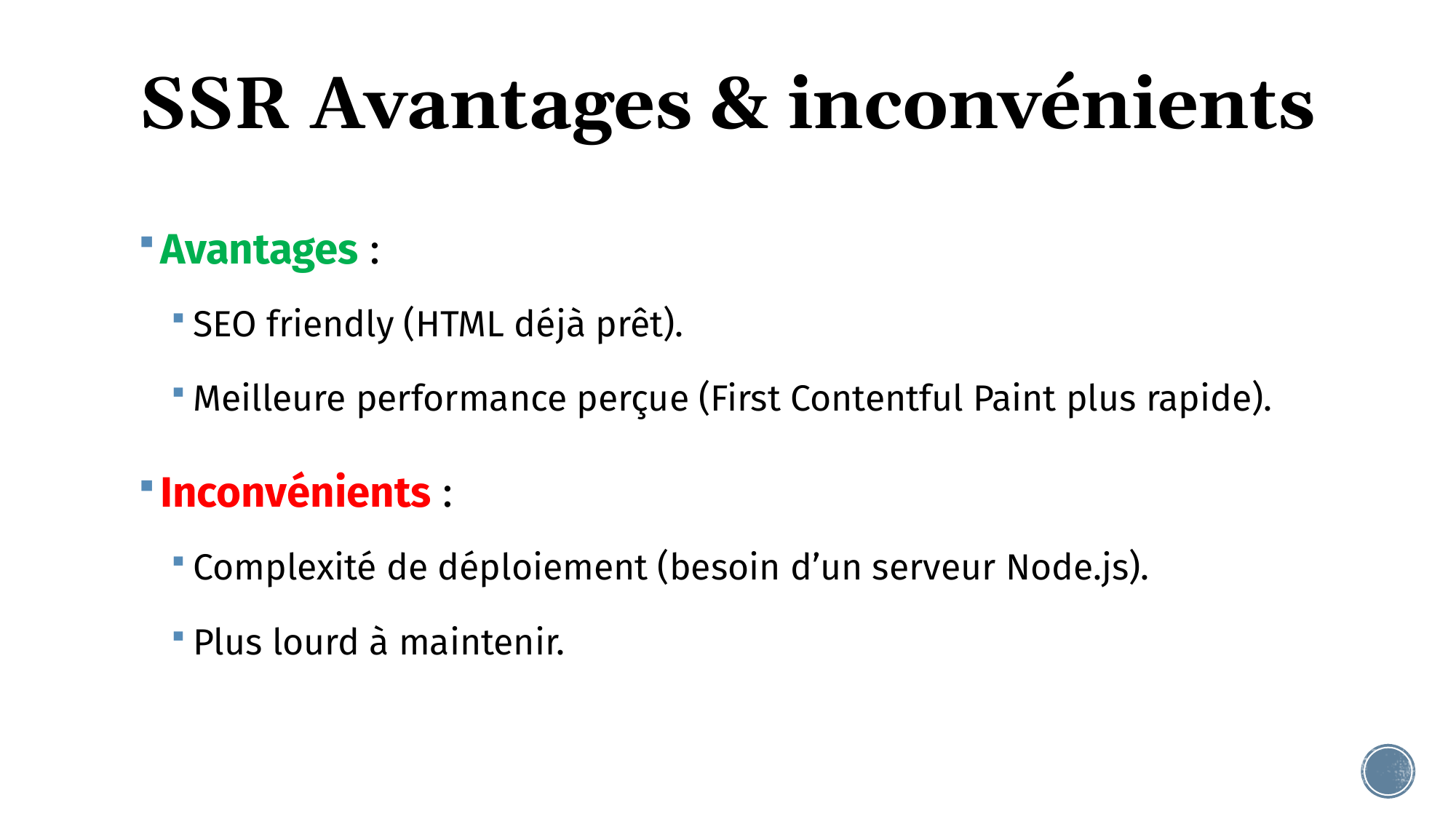

# SSR Avantages & inconvénients
Avantages :
SEO friendly (HTML déjà prêt).
Meilleure performance perçue (First Contentful Paint plus rapide).
Inconvénients :
Complexité de déploiement (besoin d’un serveur Node.js).
Plus lourd à maintenir.